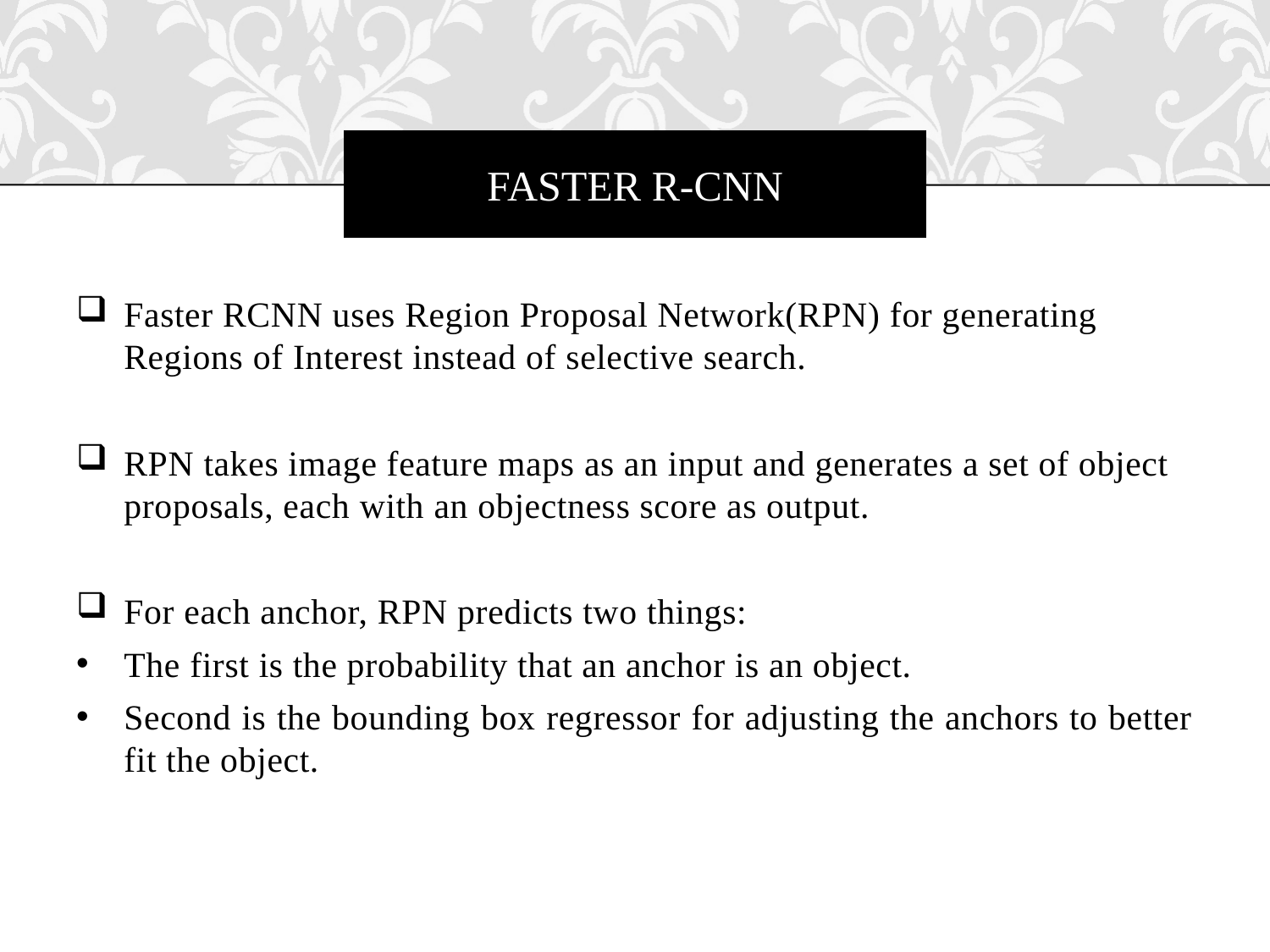

# FASTER R-CNN
Faster RCNN uses Region Proposal Network(RPN) for generating Regions of Interest instead of selective search.

RPN takes image feature maps as an input and generates a set of object proposals, each with an objectness score as output.

For each anchor, RPN predicts two things:
The first is the probability that an anchor is an object.
Second is the bounding box regressor for adjusting the anchors to better fit the object.